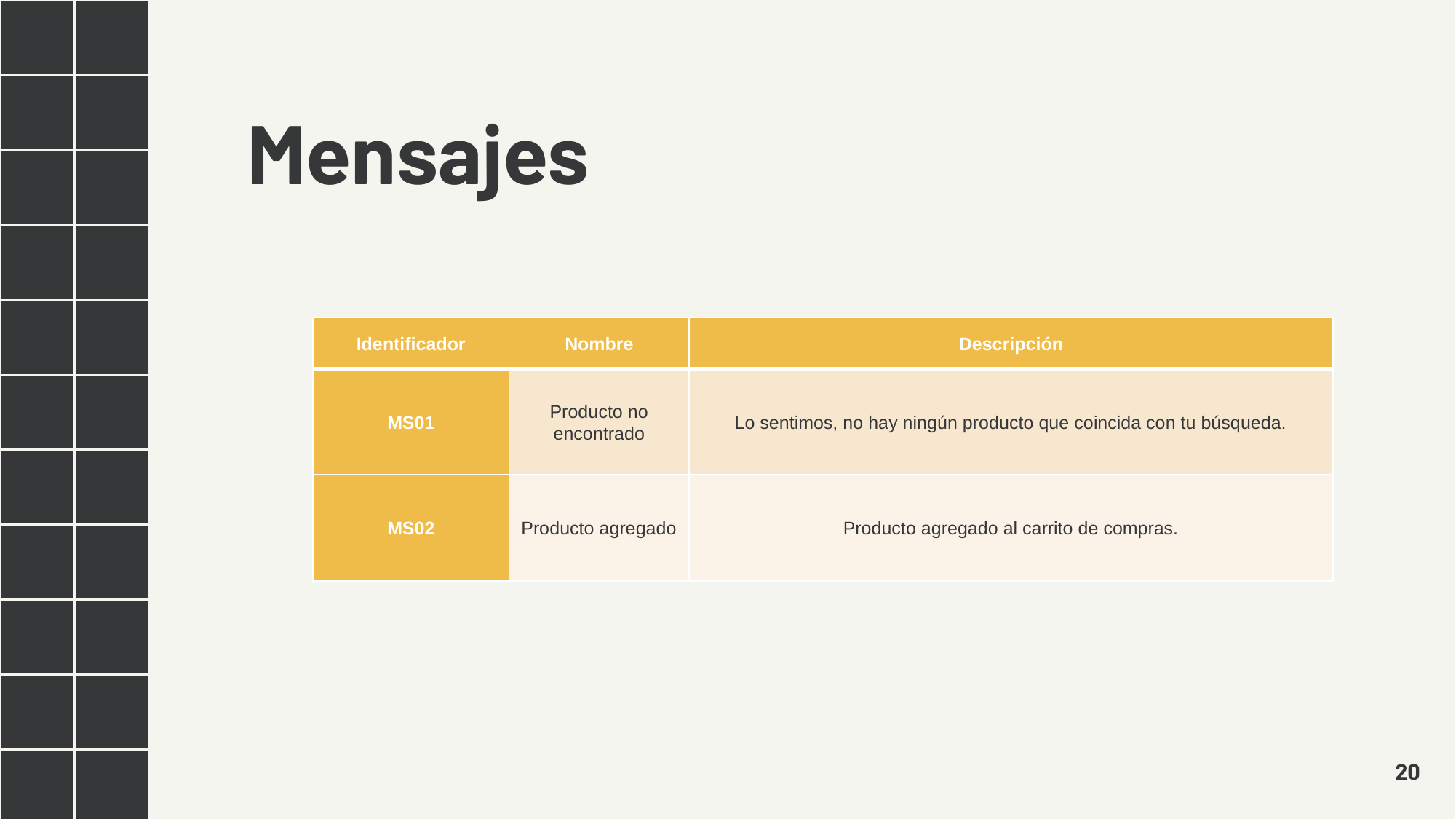

Mensajes
| Identificador | Nombre | Descripción |
| --- | --- | --- |
| MS01 | Producto no encontrado | Lo sentimos, no hay ningún producto que coincida con tu búsqueda. |
| MS02 | Producto agregado | Producto agregado al carrito de compras. |
20